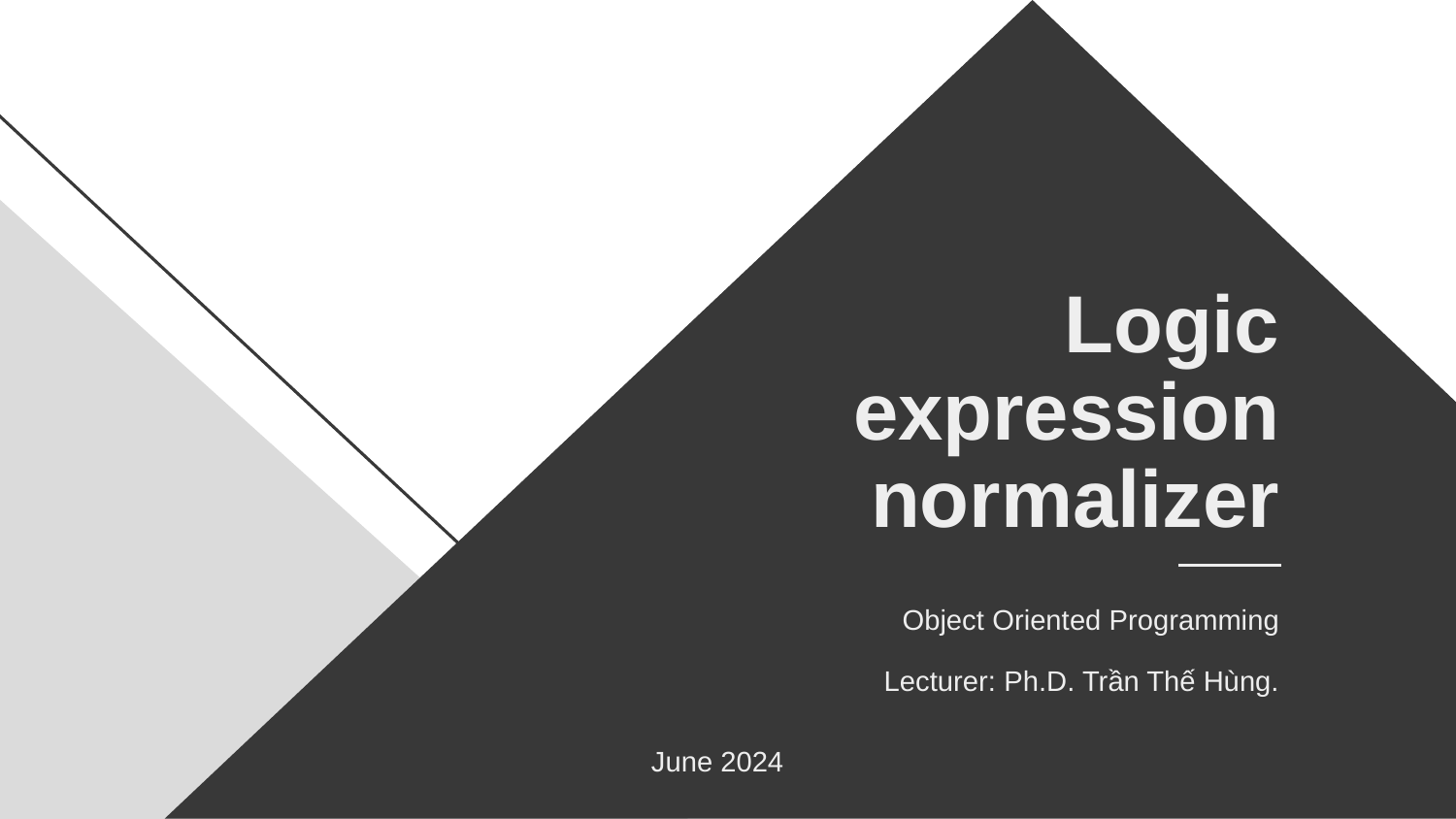

# Logic expression normalizer
Object Oriented Programming
Lecturer: Ph.D. Trần Thế Hùng.
June 2024